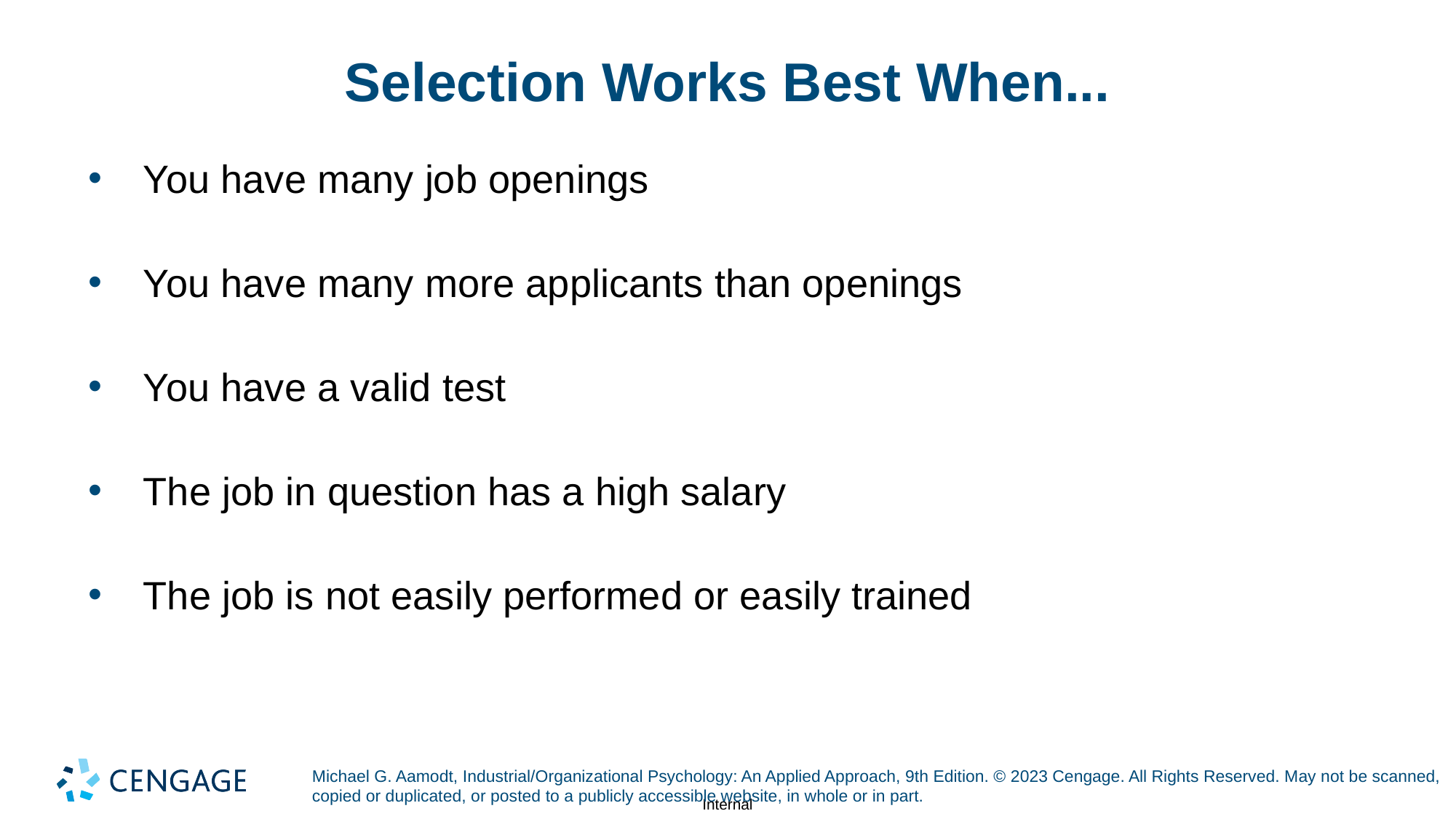

# Selection Works Best When...
You have many job openings
You have many more applicants than openings
You have a valid test
The job in question has a high salary
The job is not easily performed or easily trained